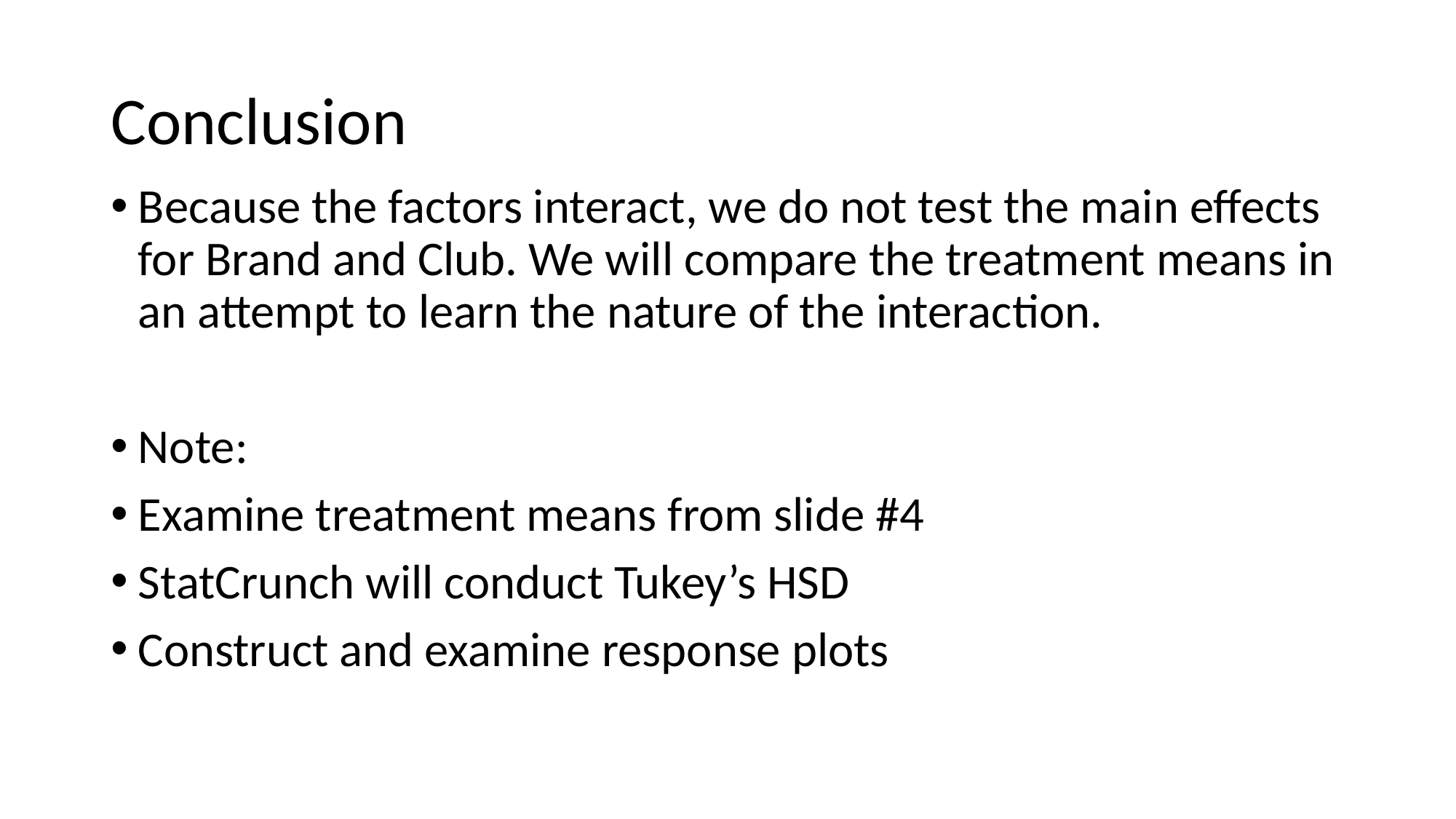

# Conclusion
Because the factors interact, we do not test the main effects for Brand and Club. We will compare the treatment means in an attempt to learn the nature of the interaction.

Note:
Examine treatment means from slide #4
StatCrunch will conduct Tukey’s HSD
Construct and examine response plots